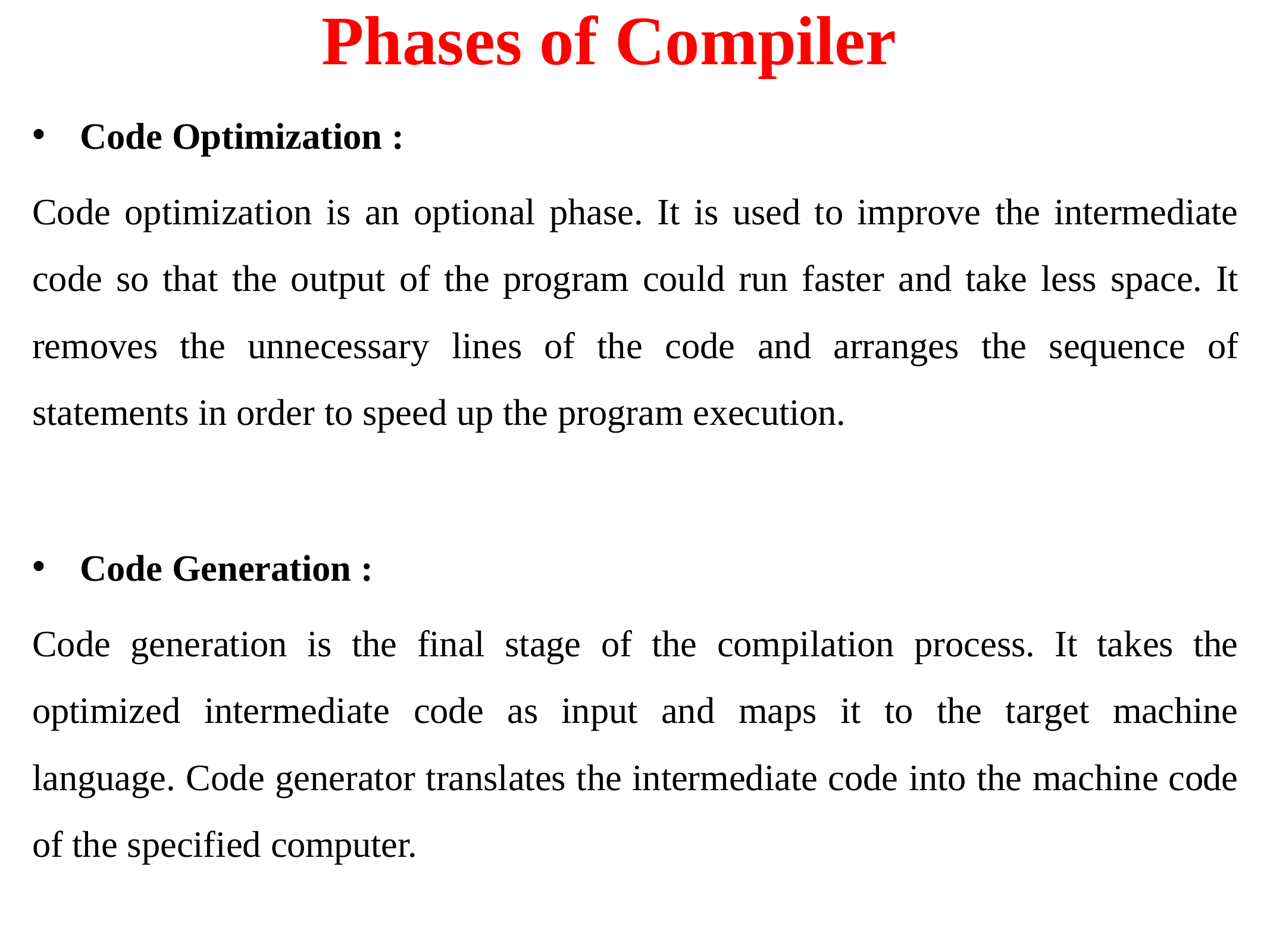

# Phases of Compiler
Code Optimization :
Code optimization is an optional phase. It is used to improve the intermediate code so that the output of the program could run faster and take less space. It removes  the  unnecessary  lines  of  the  code  and  arranges  the  sequence  of statements in order to speed up the program execution.

Code Generation :
Code  generation  is  the  final  stage  of  the  compilation  process.  It  takes  the optimized  intermediate  code  as  input  and  maps  it  to  the  target  machine language. Code generator translates the intermediate code into the machine code of the specified computer.